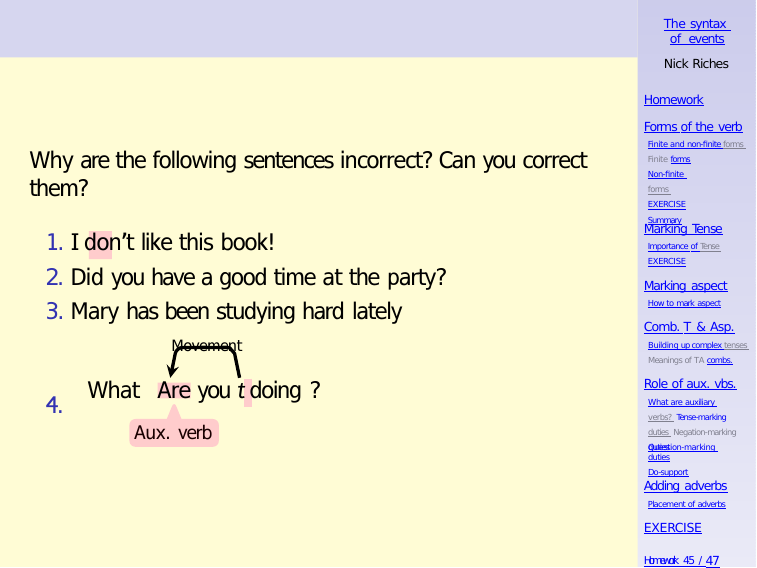

The syntax of  events
Nick Riches

Homework
Forms of the verb
Finite and non-finite forms  Finite forms
Non-finite forms  EXERCISE
Summary
Why are the following sentences incorrect? Can you correct  them?
Marking Tense
Importance of Tense  EXERCISE
1. I don’t like this book!

2. Did you have a good time at the party?
Marking aspect
How to mark aspect
3. Mary has been studying hard lately
Movement
Comb. T & Asp.
Building up complex tenses  Meanings of TA combs.

Role of aux. vbs.
What are auxiliary verbs?  Tense-marking duties  Negation-marking duties
What
Are you t doing ?

4.

Aux. verb
Question-marking duties
Do-support
Adding adverbs
Placement of adverbs
EXERCISE
Homework 45 / 47